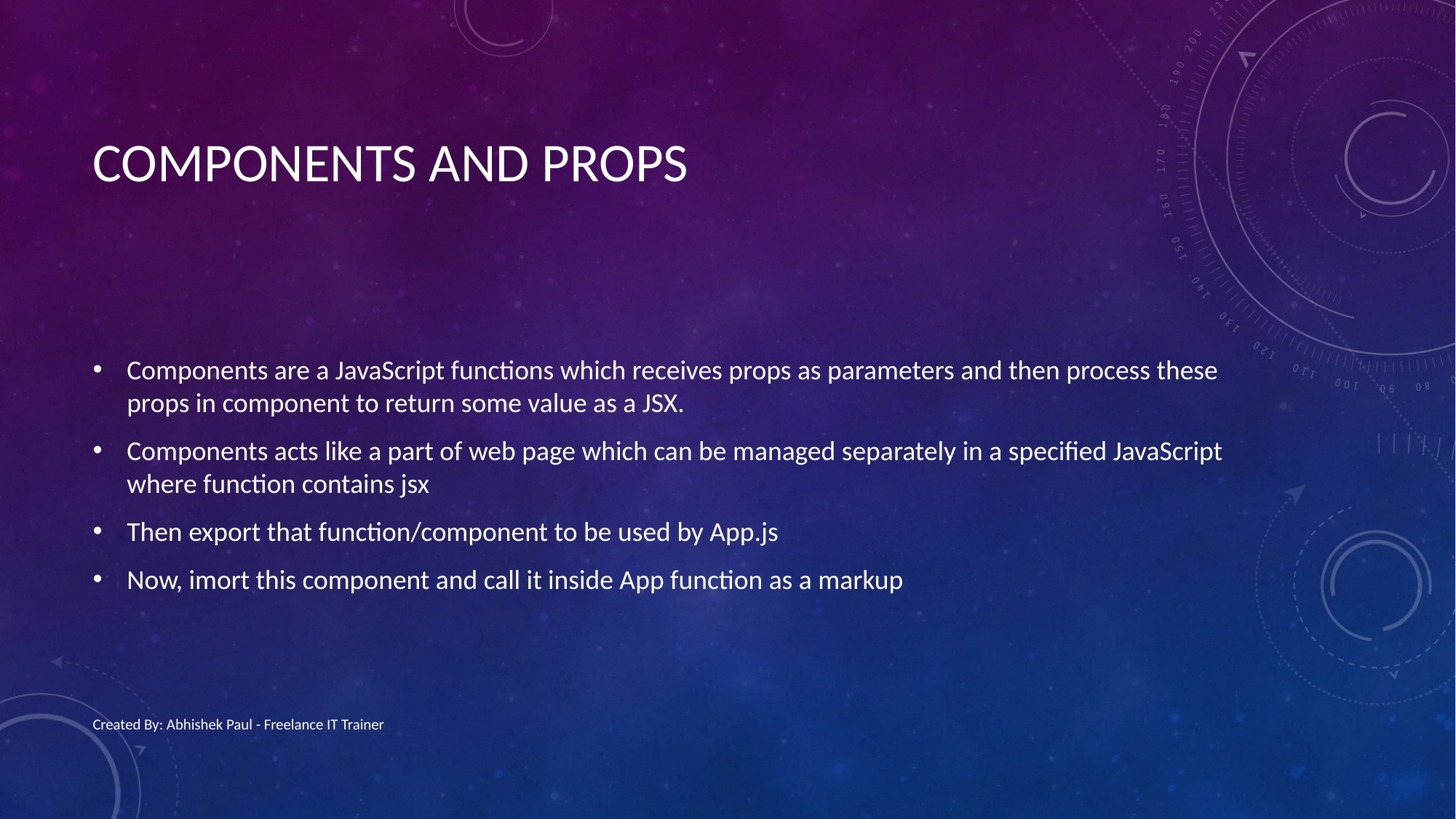

# Components and Props
Components are a JavaScript functions which receives props as parameters and then process these props in component to return some value as a JSX.
Components acts like a part of web page which can be managed separately in a specified JavaScript where function contains jsx
Then export that function/component to be used by App.js
Now, imort this component and call it inside App function as a markup
Created By: Abhishek Paul - Freelance IT Trainer